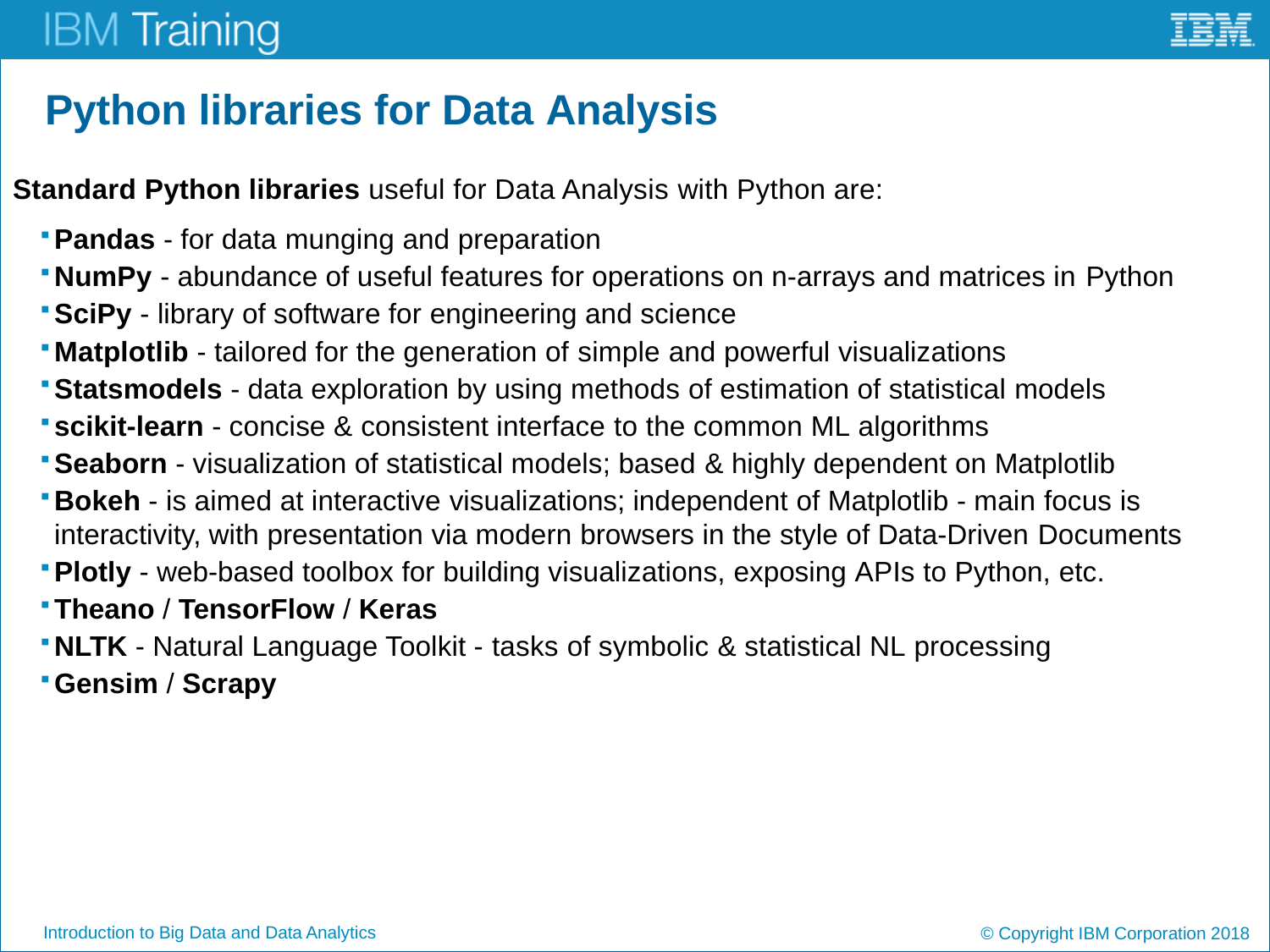

# Python libraries for Data Analysis
Standard Python libraries useful for Data Analysis with Python are:
Pandas - for data munging and preparation
NumPy - abundance of useful features for operations on n-arrays and matrices in Python
SciPy - library of software for engineering and science
Matplotlib - tailored for the generation of simple and powerful visualizations
Statsmodels - data exploration by using methods of estimation of statistical models
scikit-learn - concise & consistent interface to the common ML algorithms
Seaborn - visualization of statistical models; based & highly dependent on Matplotlib
Bokeh - is aimed at interactive visualizations; independent of Matplotlib - main focus is  interactivity, with presentation via modern browsers in the style of Data-Driven Documents
Plotly - web-based toolbox for building visualizations, exposing APIs to Python, etc.
Theano / TensorFlow / Keras
NLTK - Natural Language Toolkit - tasks of symbolic & statistical NL processing
Gensim / Scrapy